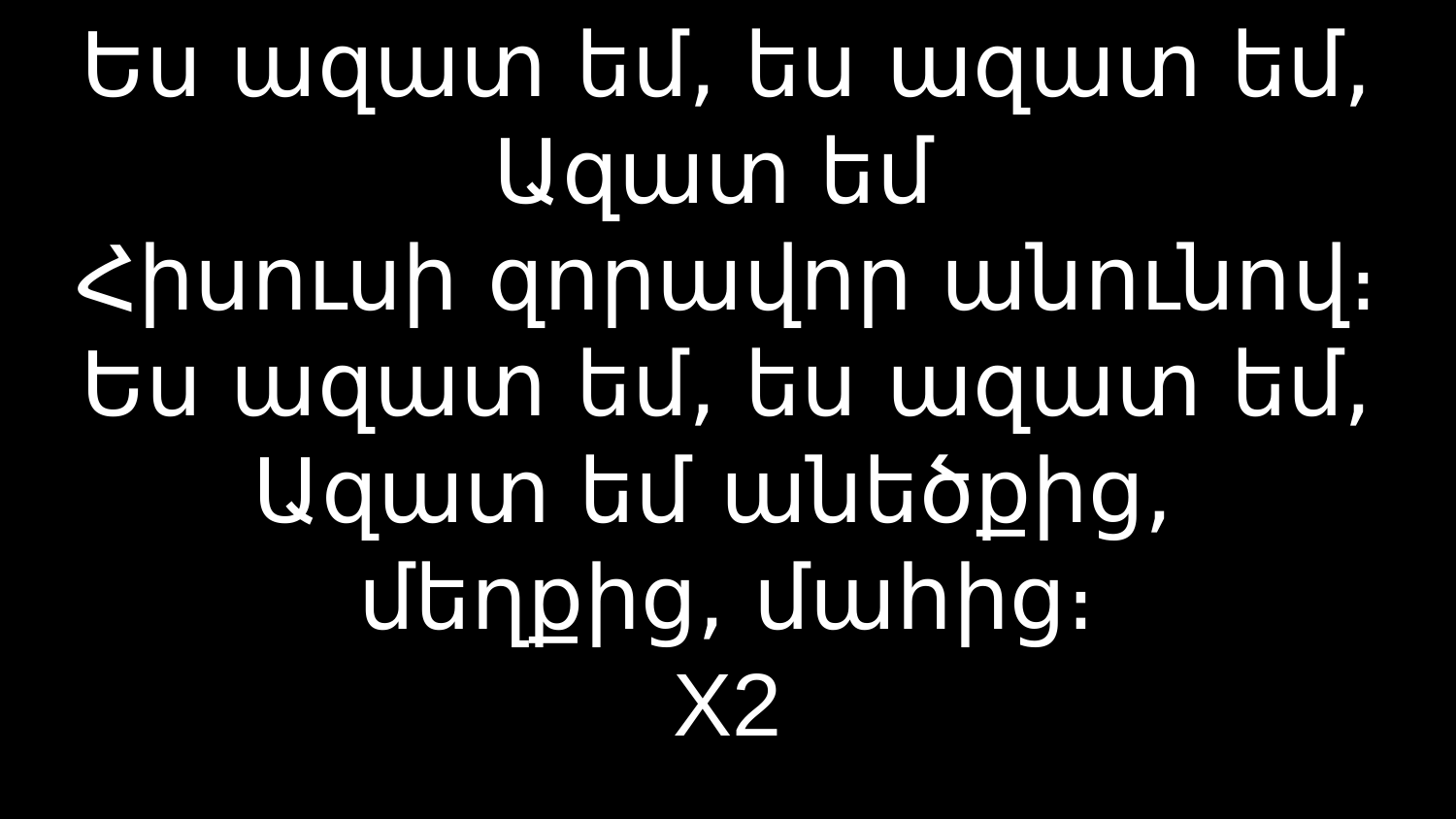

# Ես ազատ եմ, ես ազատ եմ, Ազատ եմ Հիսուսի զորավոր անունով։ Ես ազատ եմ, ես ազատ եմ, Ազատ եմ անեծքից, մեղքից, մահից։ X2